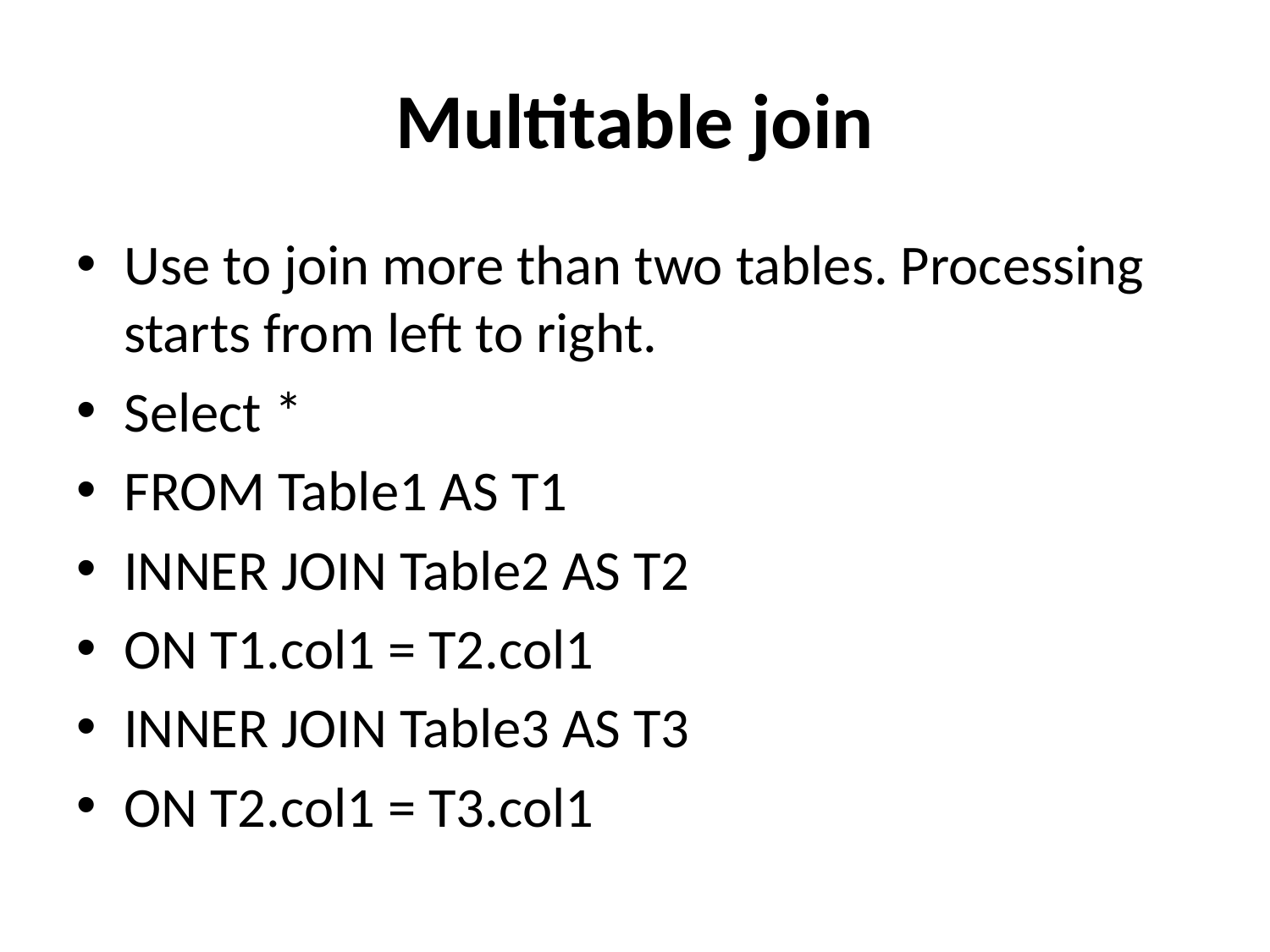

# Multitable join
Use to join more than two tables. Processing starts from left to right.
Select *
FROM Table1 AS T1
INNER JOIN Table2 AS T2
ON T1.col1 = T2.col1
INNER JOIN Table3 AS T3
ON T2.col1 = T3.col1